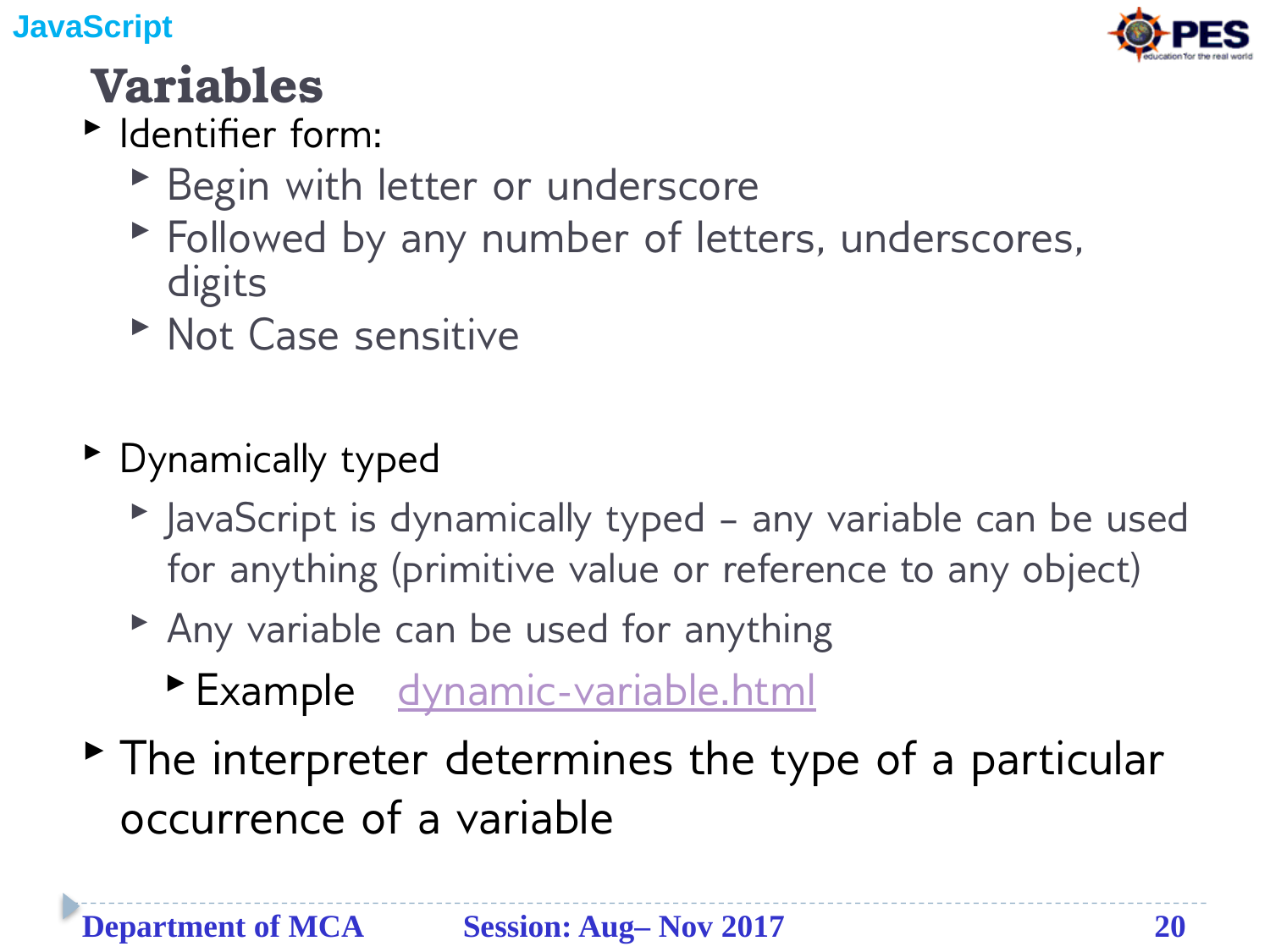

# Variables
Identifier form:
Begin with letter or underscore
Followed by any number of letters, underscores, digits
Not Case sensitive

Dynamically typed
JavaScript is dynamically typed – any variable can be used for anything (primitive value or reference to any object)
Any variable can be used for anything
Example   dynamic-variable.html
The interpreter determines the type of a particular occurrence of a variable